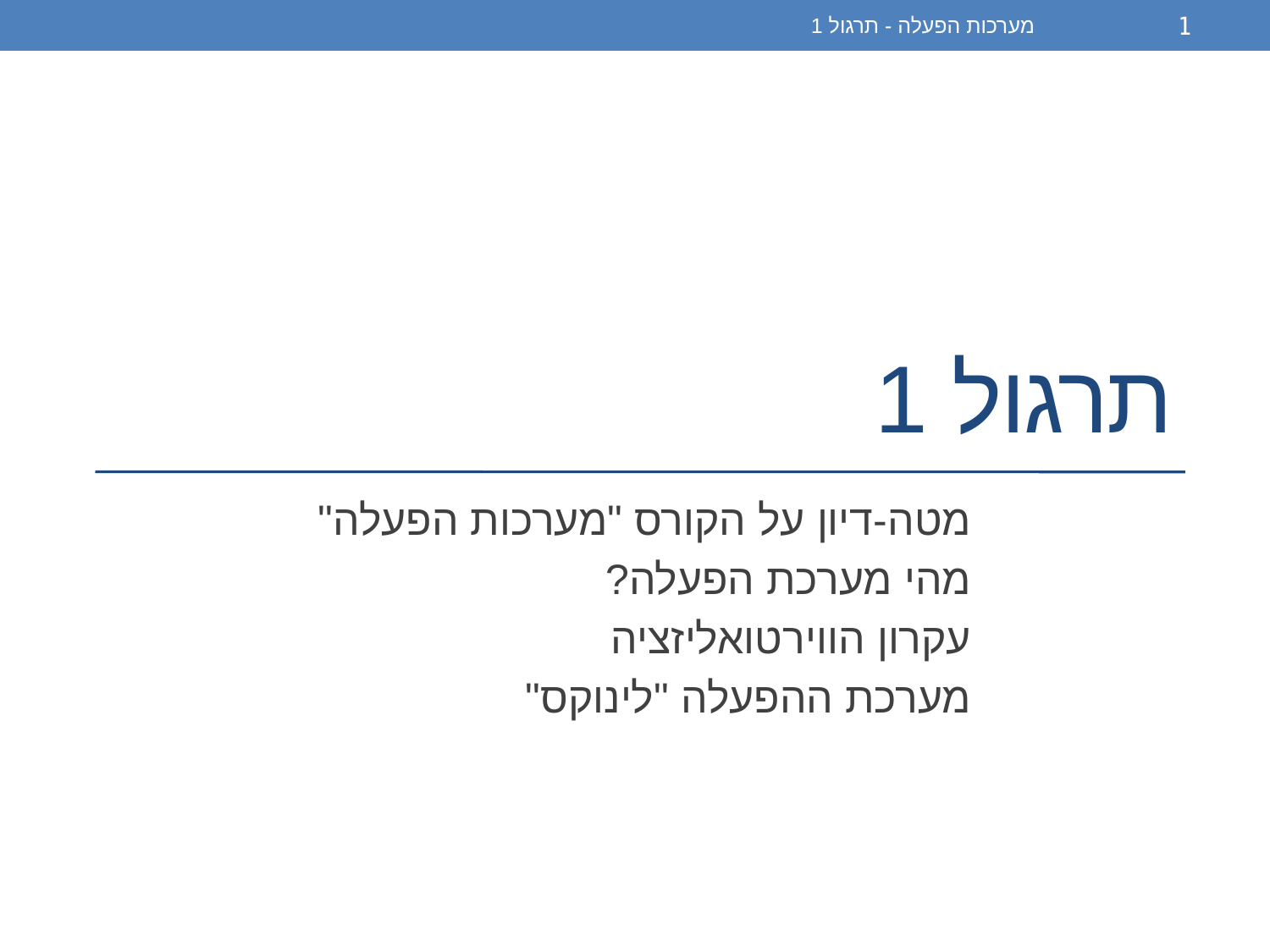

מערכות הפעלה - תרגול 1
1
# תרגול 1
מטה-דיון על הקורס "מערכות הפעלה"
מהי מערכת הפעלה?
עקרון הווירטואליזציה
מערכת ההפעלה "לינוקס"